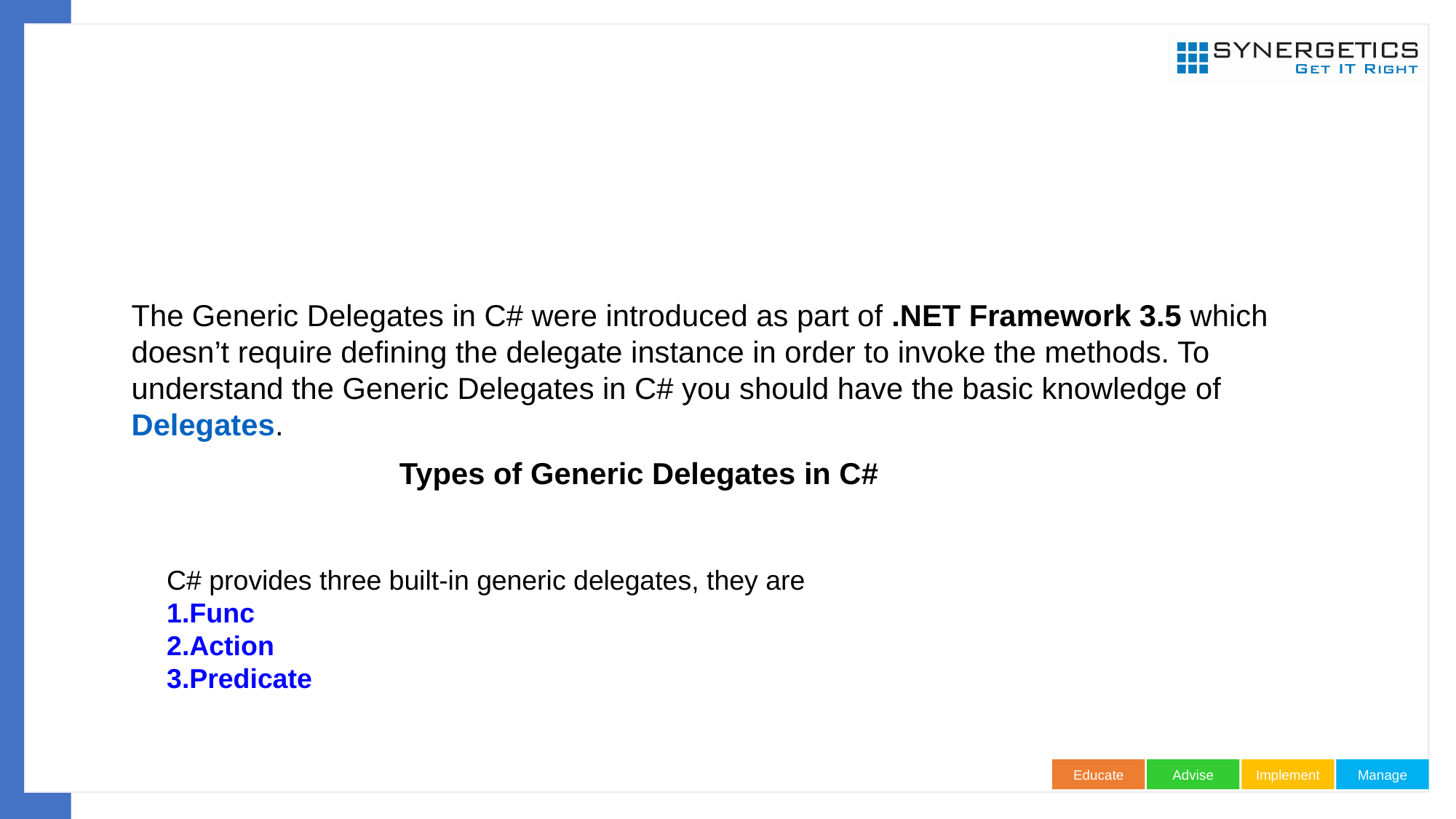

# What are Generic Delegates in C#?
The Generic Delegates in C# were introduced as part of .NET Framework 3.5 which doesn’t require defining the delegate instance in order to invoke the methods. To understand the Generic Delegates in C# you should have the basic knowledge of Delegates.
Types of Generic Delegates in C#
C# provides three built-in generic delegates, they are
Func
Action
Predicate